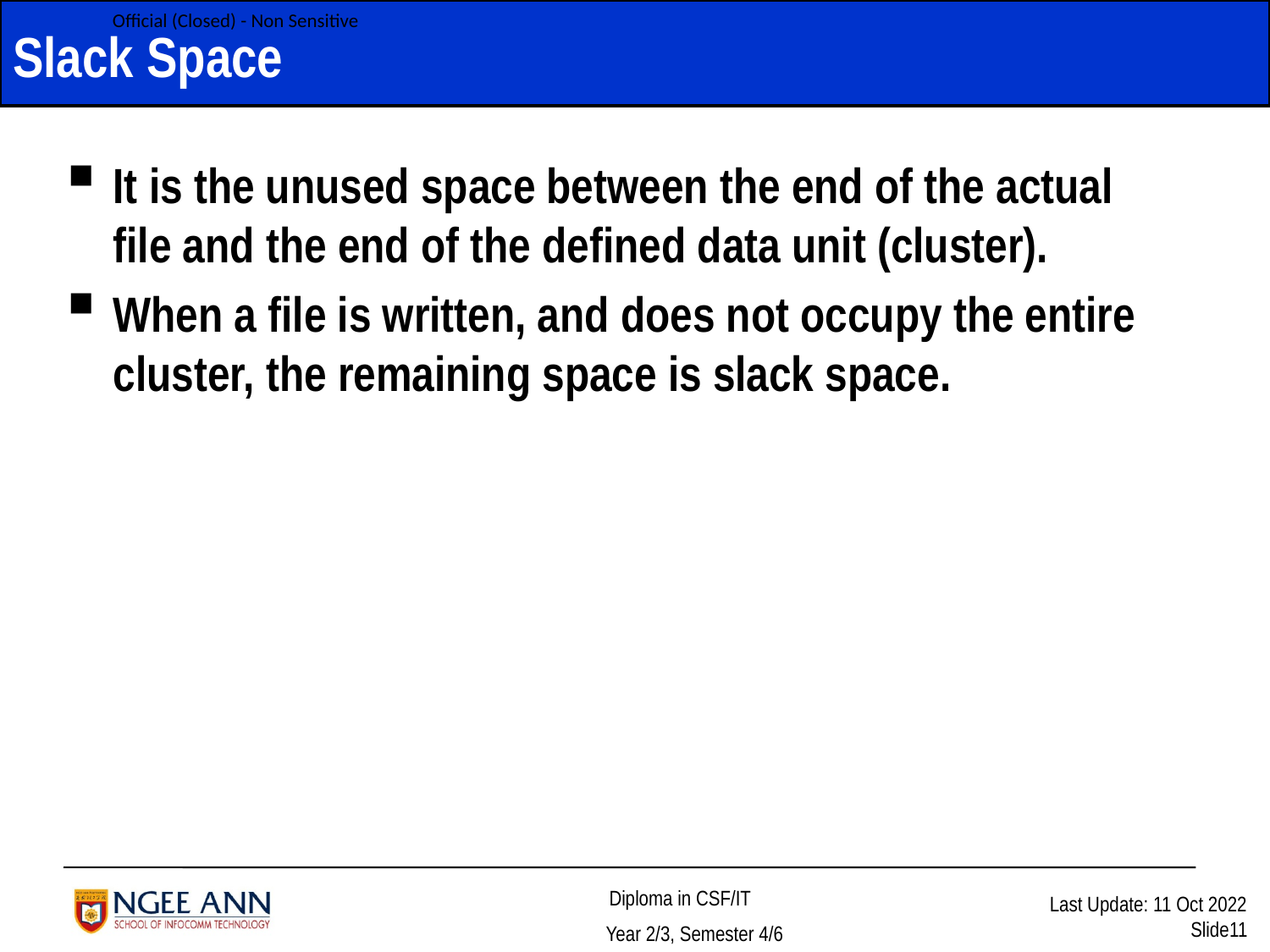

# Slack Space
It is the unused space between the end of the actual file and the end of the defined data unit (cluster).
When a file is written, and does not occupy the entire cluster, the remaining space is slack space.